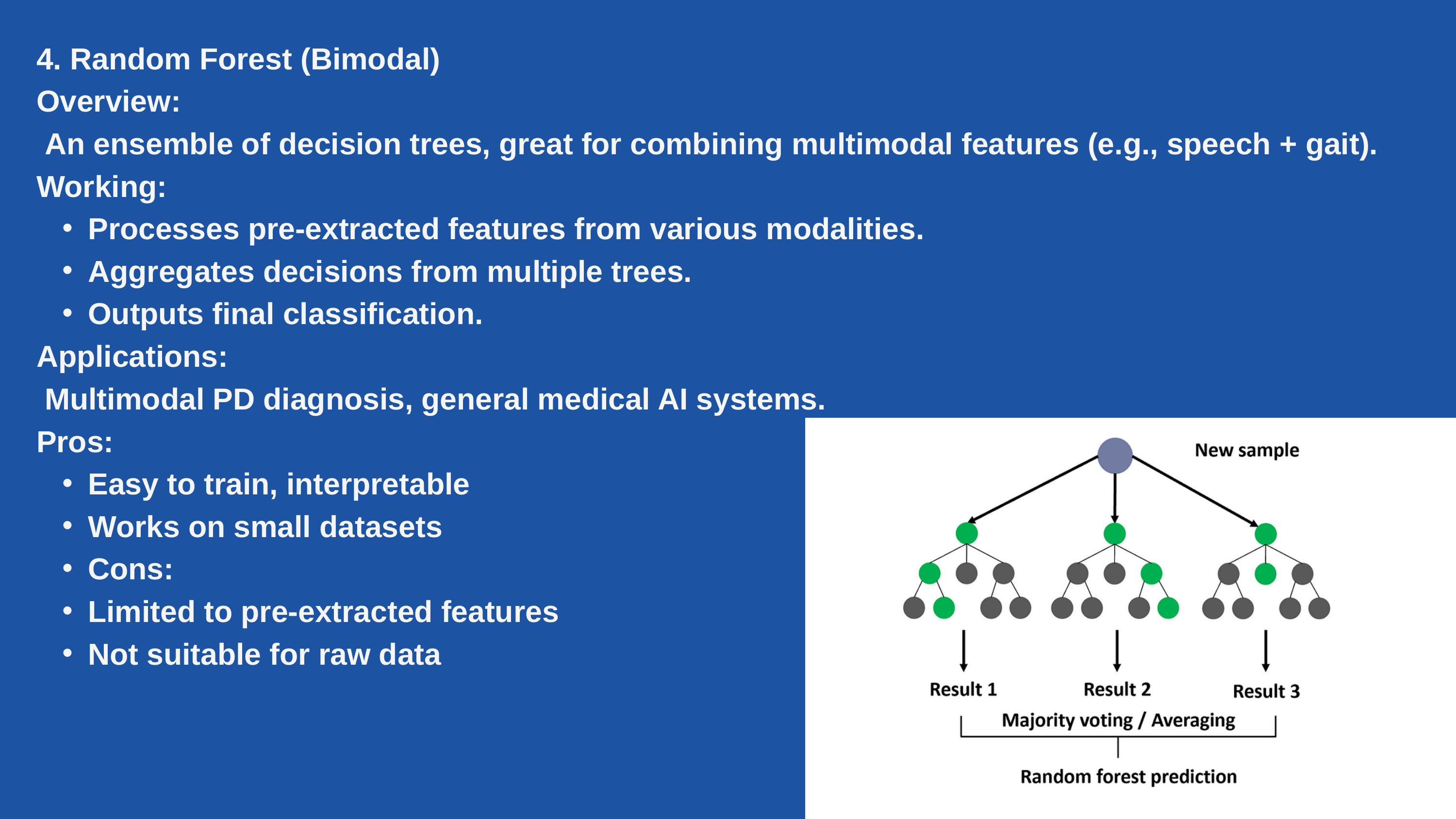

4. Random Forest (Bimodal)
Overview:
 An ensemble of decision trees, great for combining multimodal features (e.g., speech + gait).
Working:
Processes pre-extracted features from various modalities.
Aggregates decisions from multiple trees.
Outputs final classification.
Applications:
 Multimodal PD diagnosis, general medical AI systems.
Pros:
Easy to train, interpretable
Works on small datasets
Cons:
Limited to pre-extracted features
Not suitable for raw data